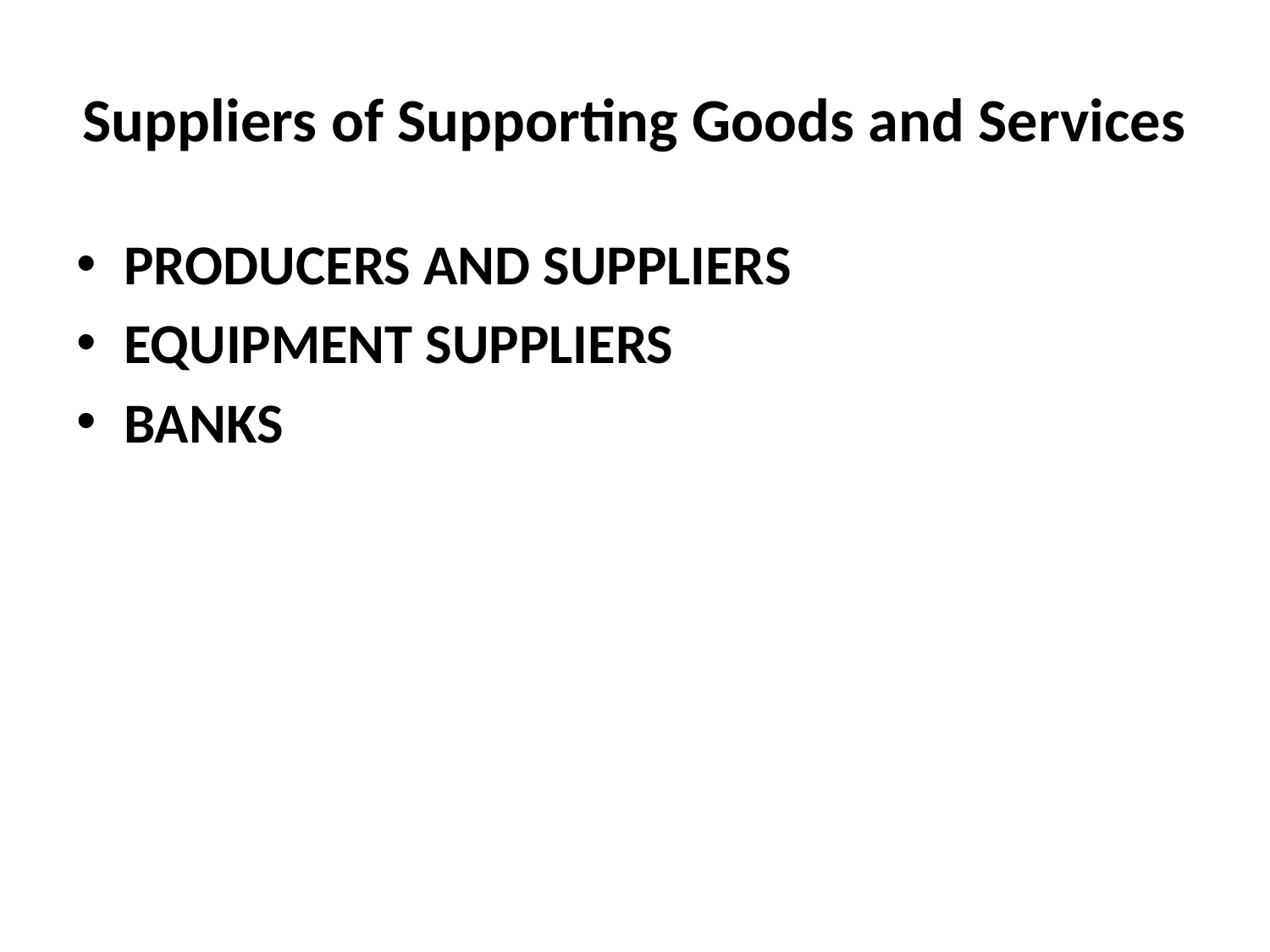

# Suppliers of Supporting Goods and Services
PRODUCERS AND SUPPLIERS
EQUIPMENT SUPPLIERS
BANKS